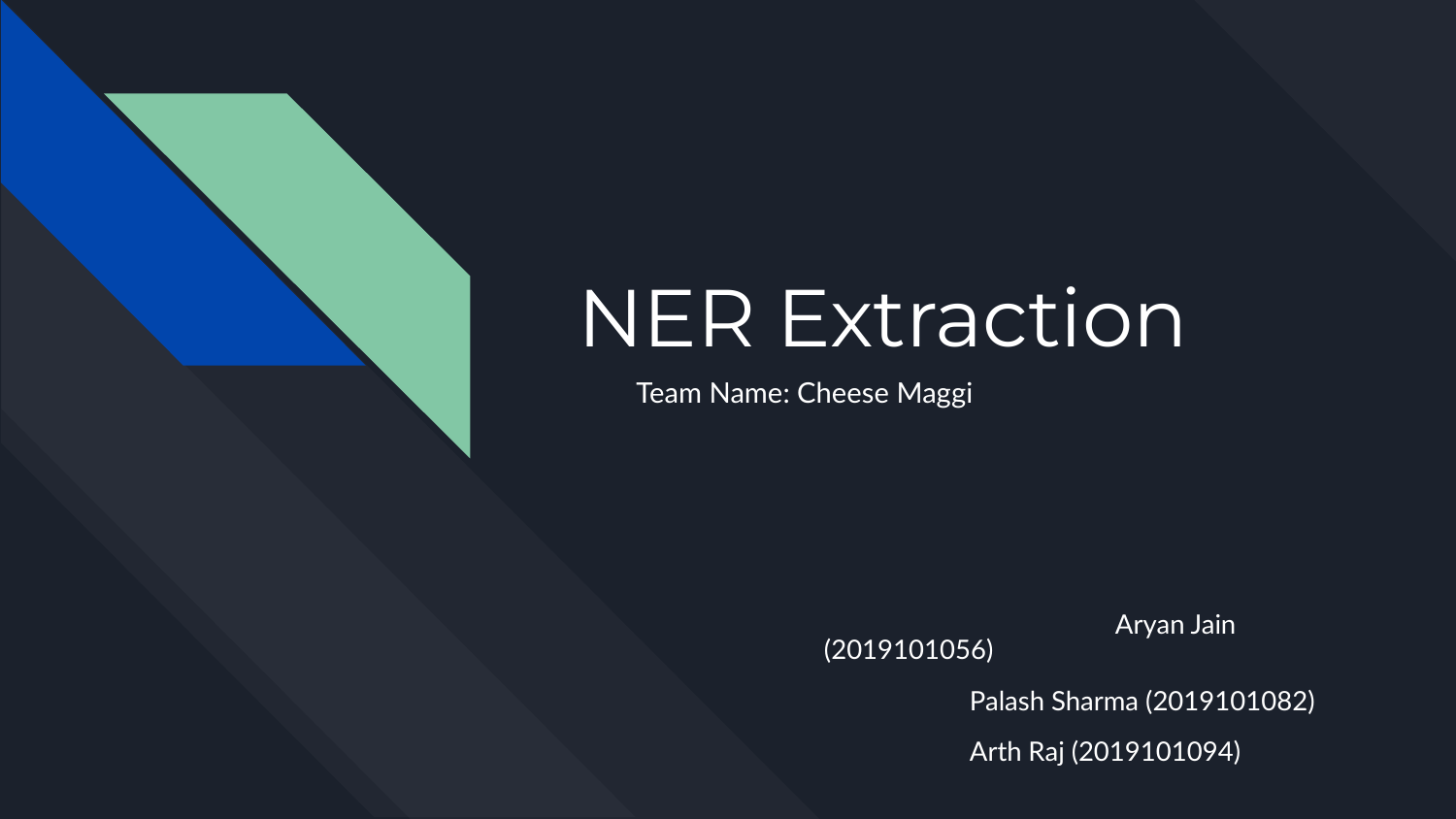

# NER Extraction
Team Name: Cheese Maggi
		Aryan Jain (2019101056)

Palash Sharma (2019101082)

Arth Raj (2019101094)